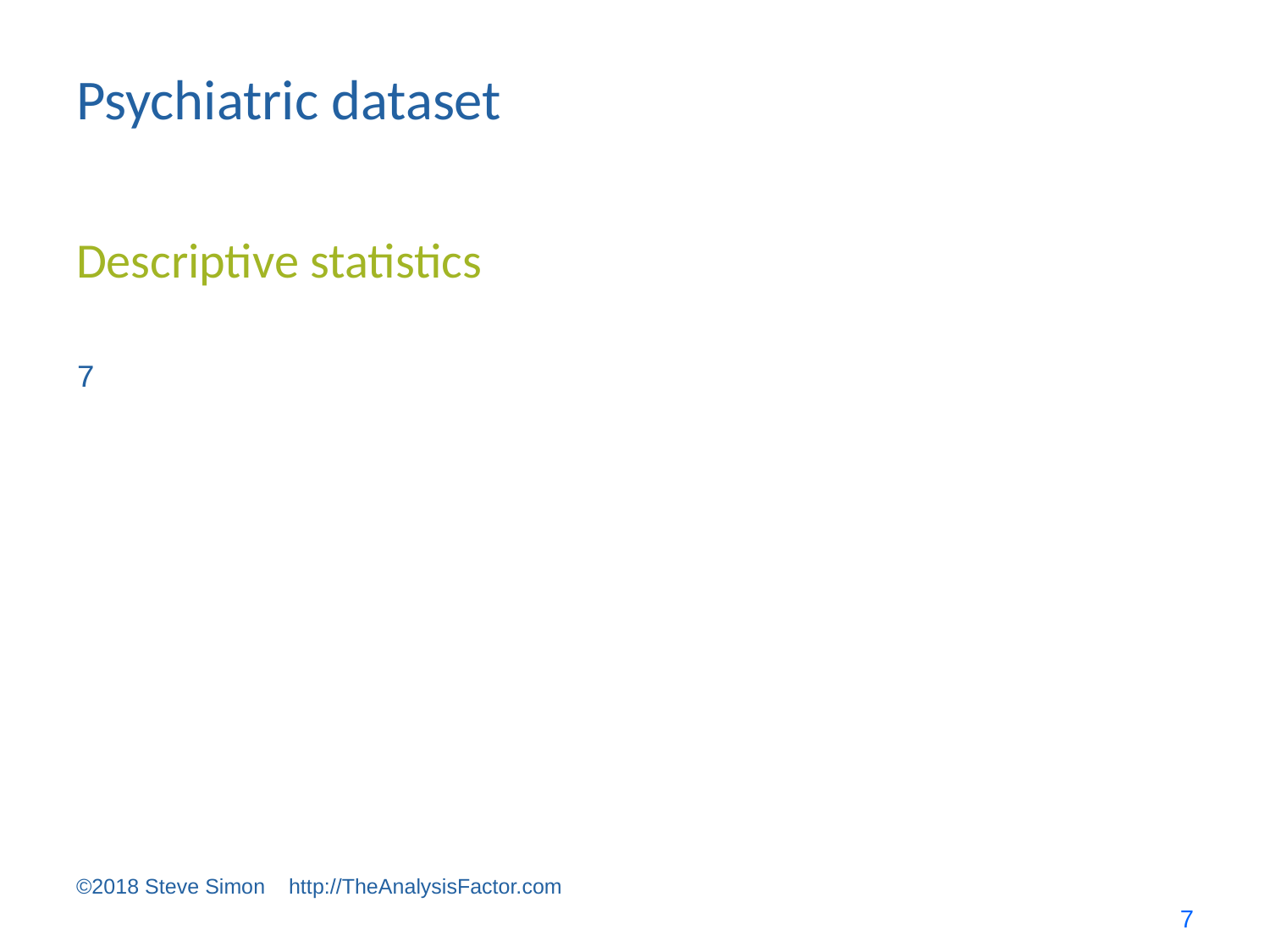

# Psychiatric dataset
Descriptive statistics
7
©2018 Steve Simon    http://TheAnalysisFactor.com

7